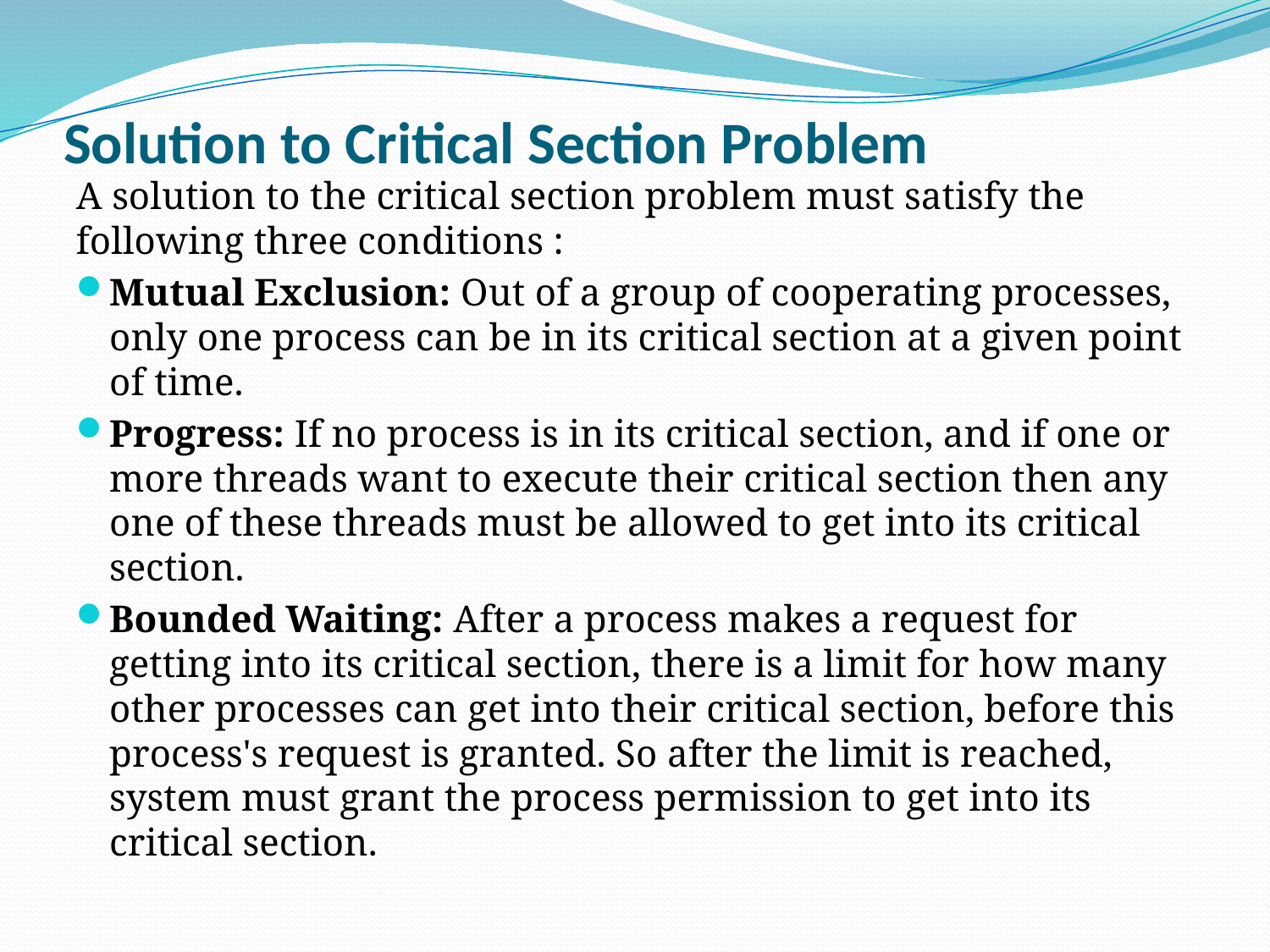

# Solution to Critical Section Problem
A solution to the critical section problem must satisfy the following three conditions :
Mutual Exclusion: Out of a group of cooperating processes, only one process can be in its critical section at a given point of time.
Progress: If no process is in its critical section, and if one or more threads want to execute their critical section then any one of these threads must be allowed to get into its critical section.
Bounded Waiting: After a process makes a request for getting into its critical section, there is a limit for how many other processes can get into their critical section, before this process's request is granted. So after the limit is reached, system must grant the process permission to get into its critical section.